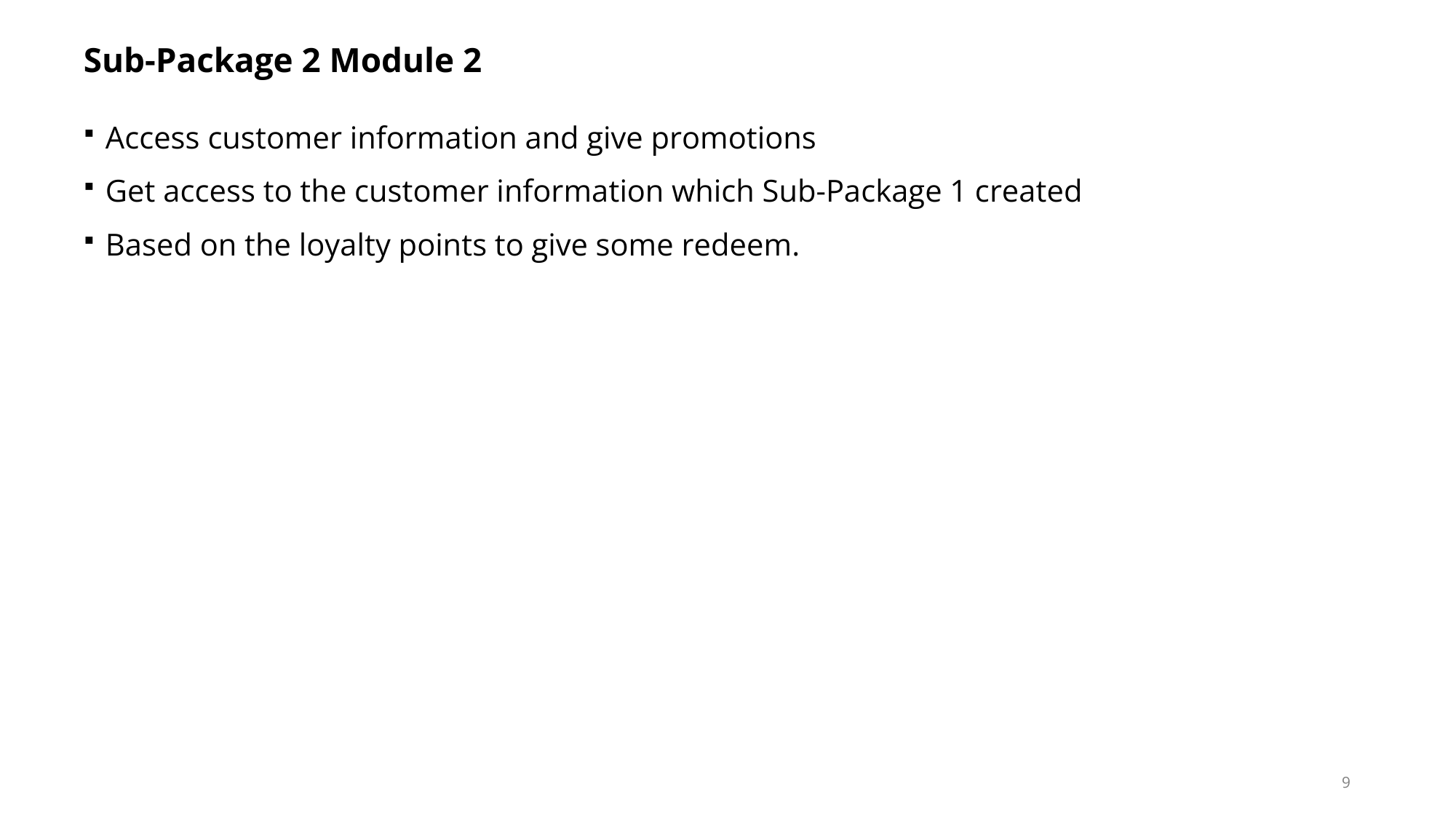

# Sub-Package 2 Module 2
Access customer information and give promotions
Get access to the customer information which Sub-Package 1 created
Based on the loyalty points to give some redeem.

9